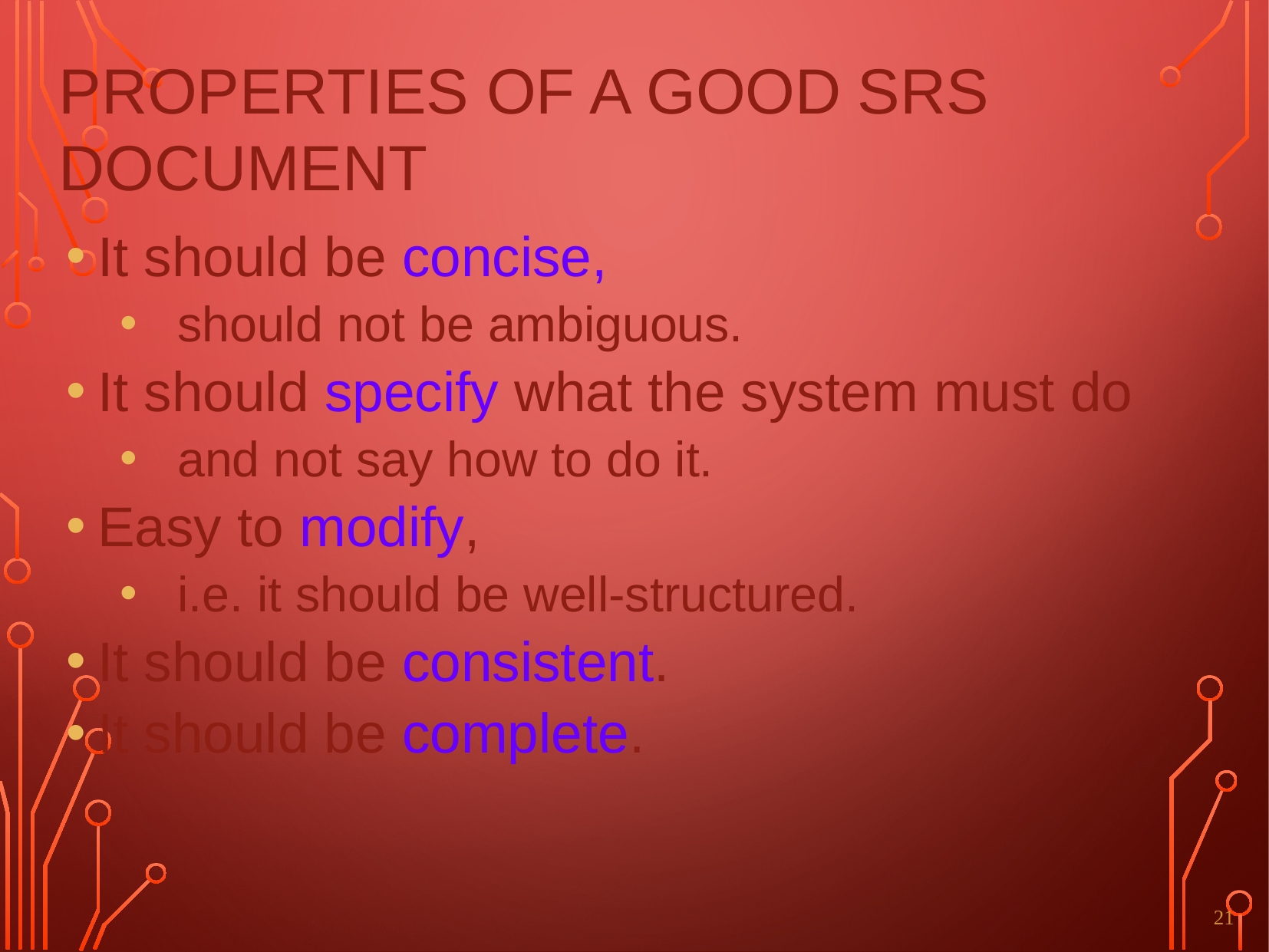

# PROPERTIES OF A GOOD SRS DOCUMENT
It should be concise,
should not be ambiguous.
It should specify what the system must do
and not say how to do it.
Easy to modify,
i.e. it should be well-structured.
It should be consistent.
It should be complete.

21